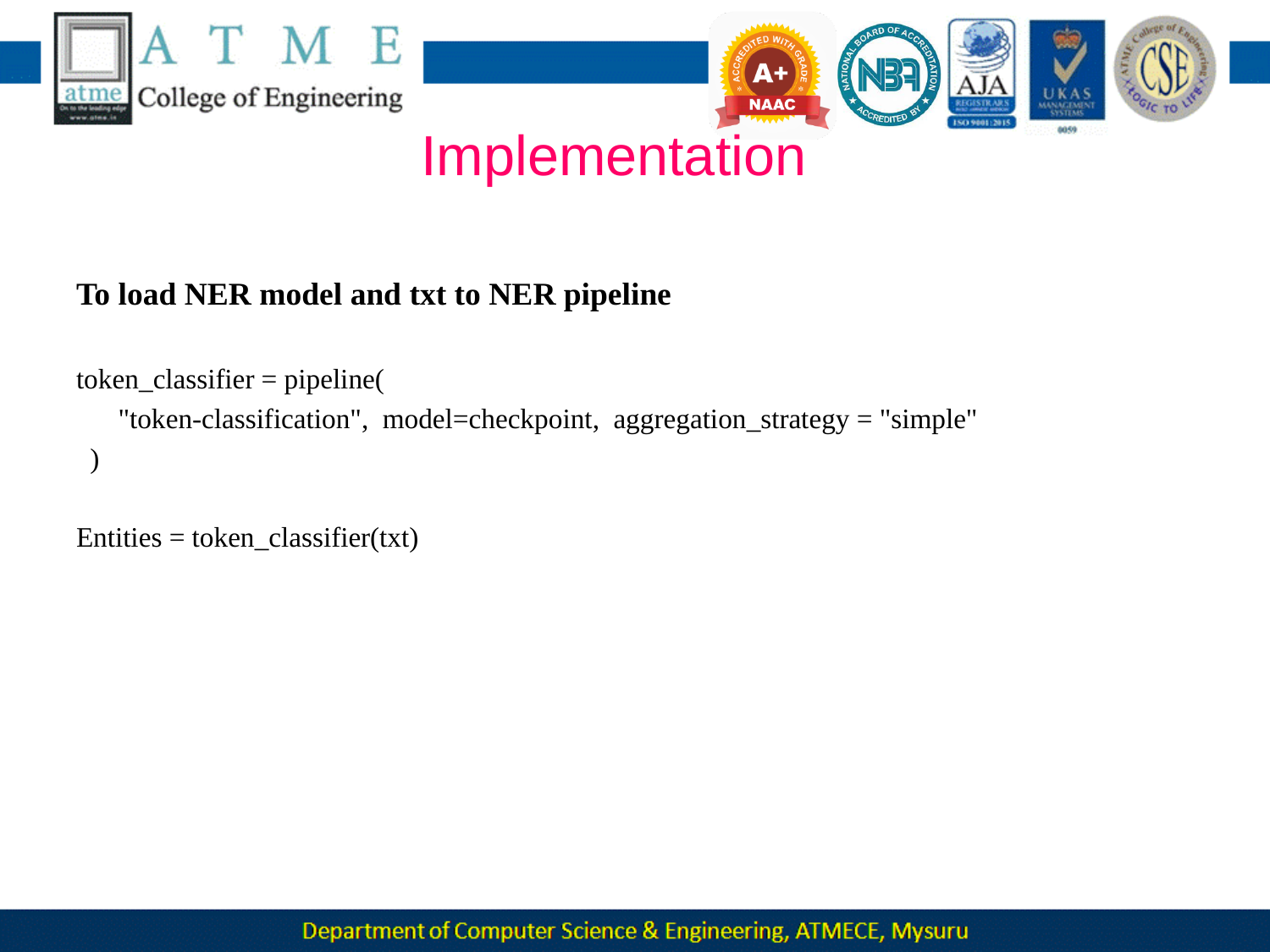

# Implementation

To load NER model and txt to NER pipeline

token_classifier = pipeline(
      "token-classification",  model=checkpoint,  aggregation_strategy = "simple"
  )

Entities = token_classifier(txt)